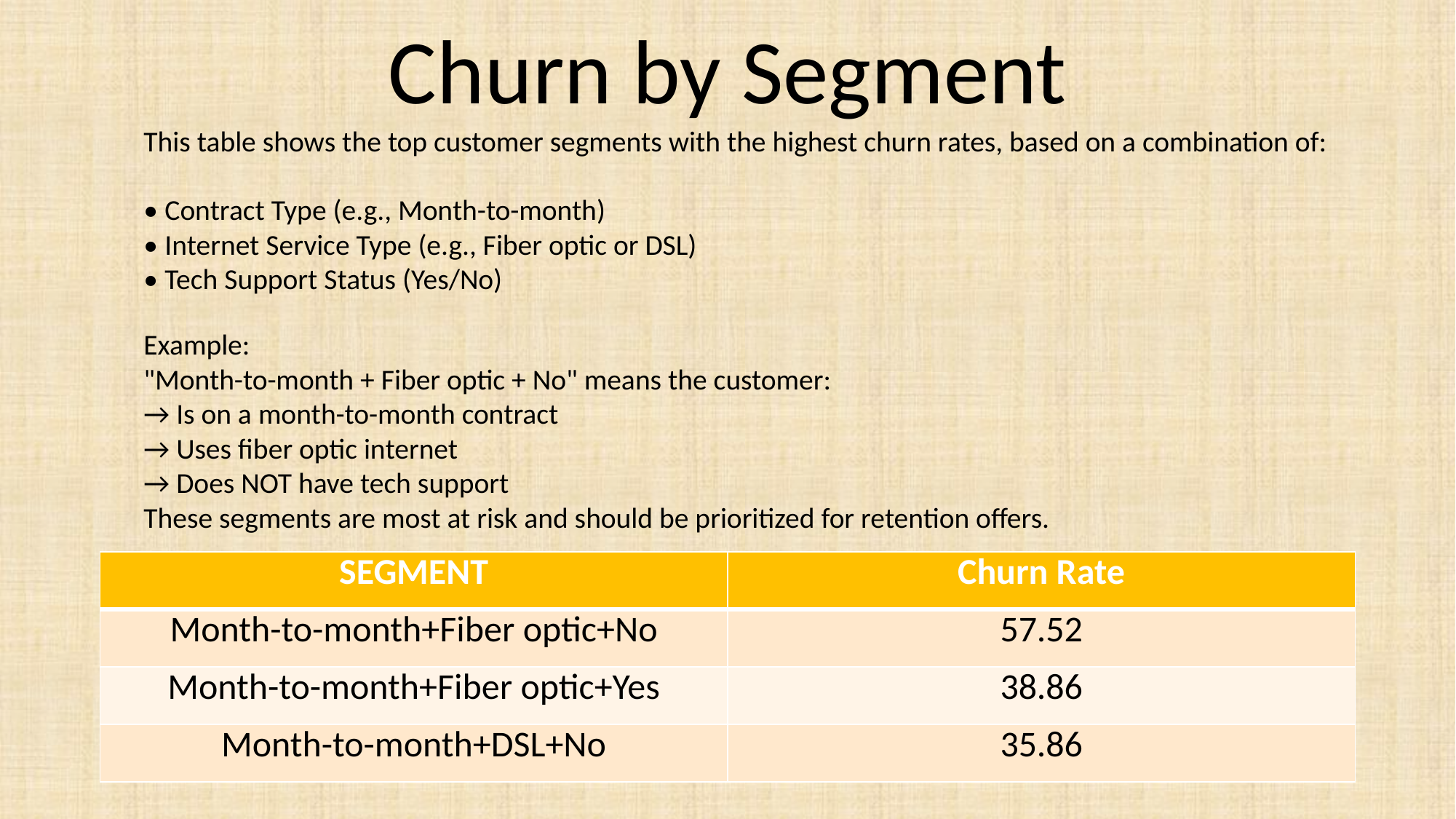

# Churn by Segment
This table shows the top customer segments with the highest churn rates, based on a combination of:

• Contract Type (e.g., Month-to-month)
• Internet Service Type (e.g., Fiber optic or DSL)
• Tech Support Status (Yes/No)

Example:
"Month-to-month + Fiber optic + No" means the customer:
→ Is on a month-to-month contract
→ Uses fiber optic internet
→ Does NOT have tech support
These segments are most at risk and should be prioritized for retention offers.
| SEGMENT | Churn Rate |
| --- | --- |
| Month-to-month+Fiber optic+No | 57.52 |
| Month-to-month+Fiber optic+Yes | 38.86 |
| Month-to-month+DSL+No | 35.86 |